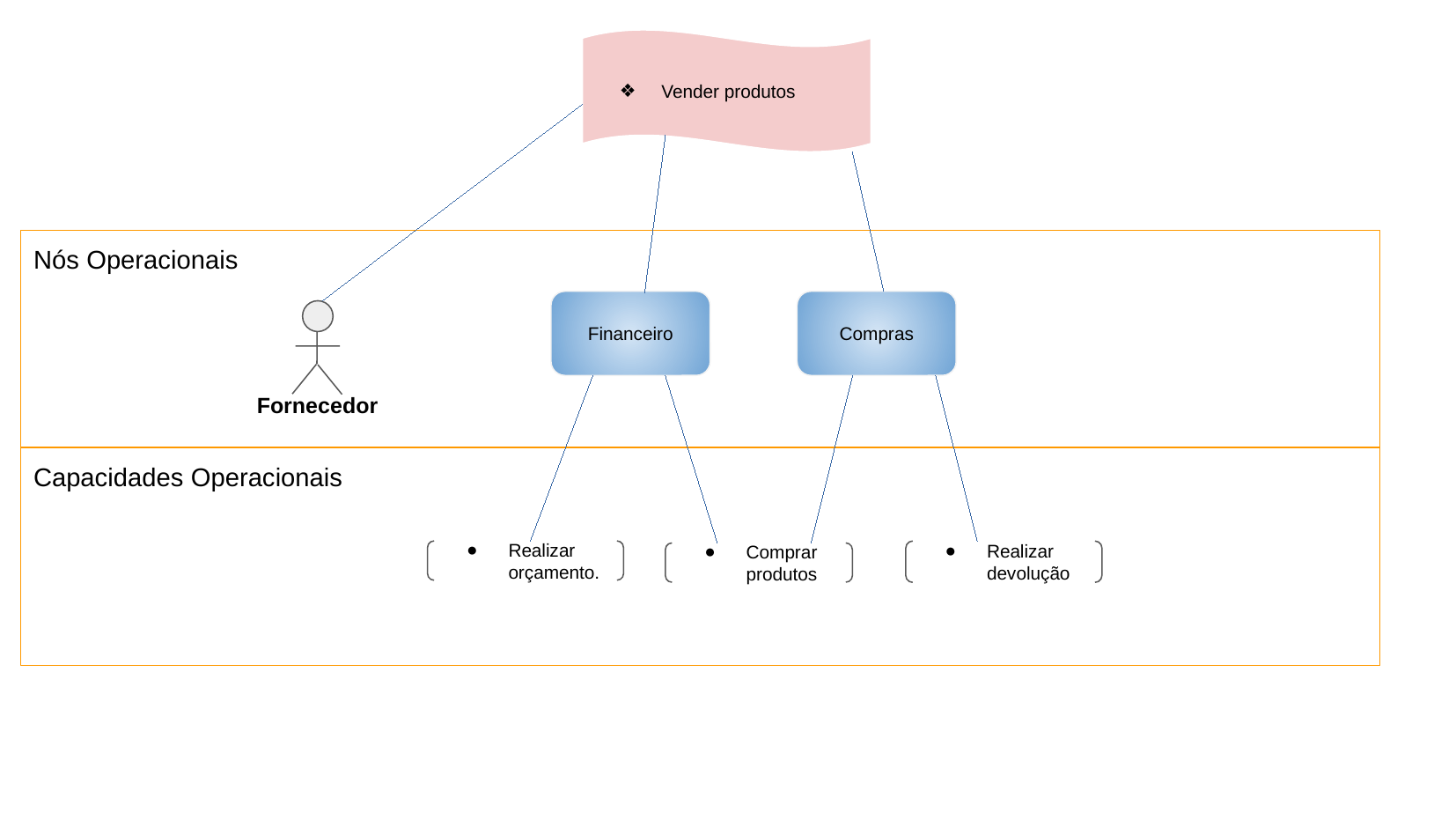

Vender produtos

Nós Operacionais
Financeiro
Compras

Fornecedor

Capacidades Operacionais
Realizar orçamento.
Realizar devolução
Comprar produtos